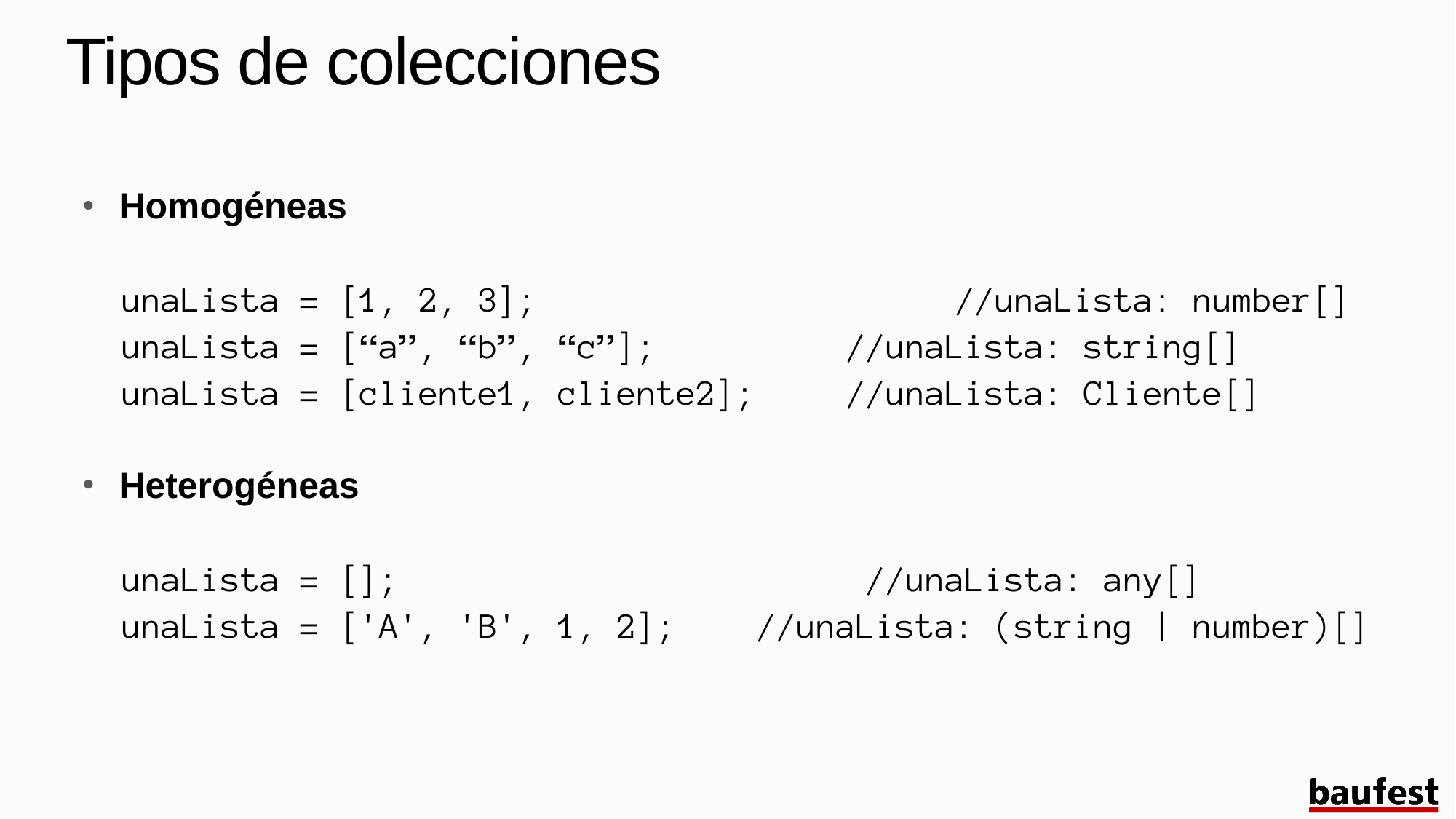

# Tipos de colecciones
Homogéneas

  unaLista = [1, 2, 3]; 			 	//unaLista: number[]
  unaLista = [“a”, “b”, “c”]; 		//unaLista: string[]
  unaLista = [cliente1, cliente2];	//unaLista: Cliente[]

Heterogéneas

  unaLista = []; 				 //unaLista: any[]
  unaLista = ['A', 'B', 1, 2];	 //unaLista: (string | number)[]